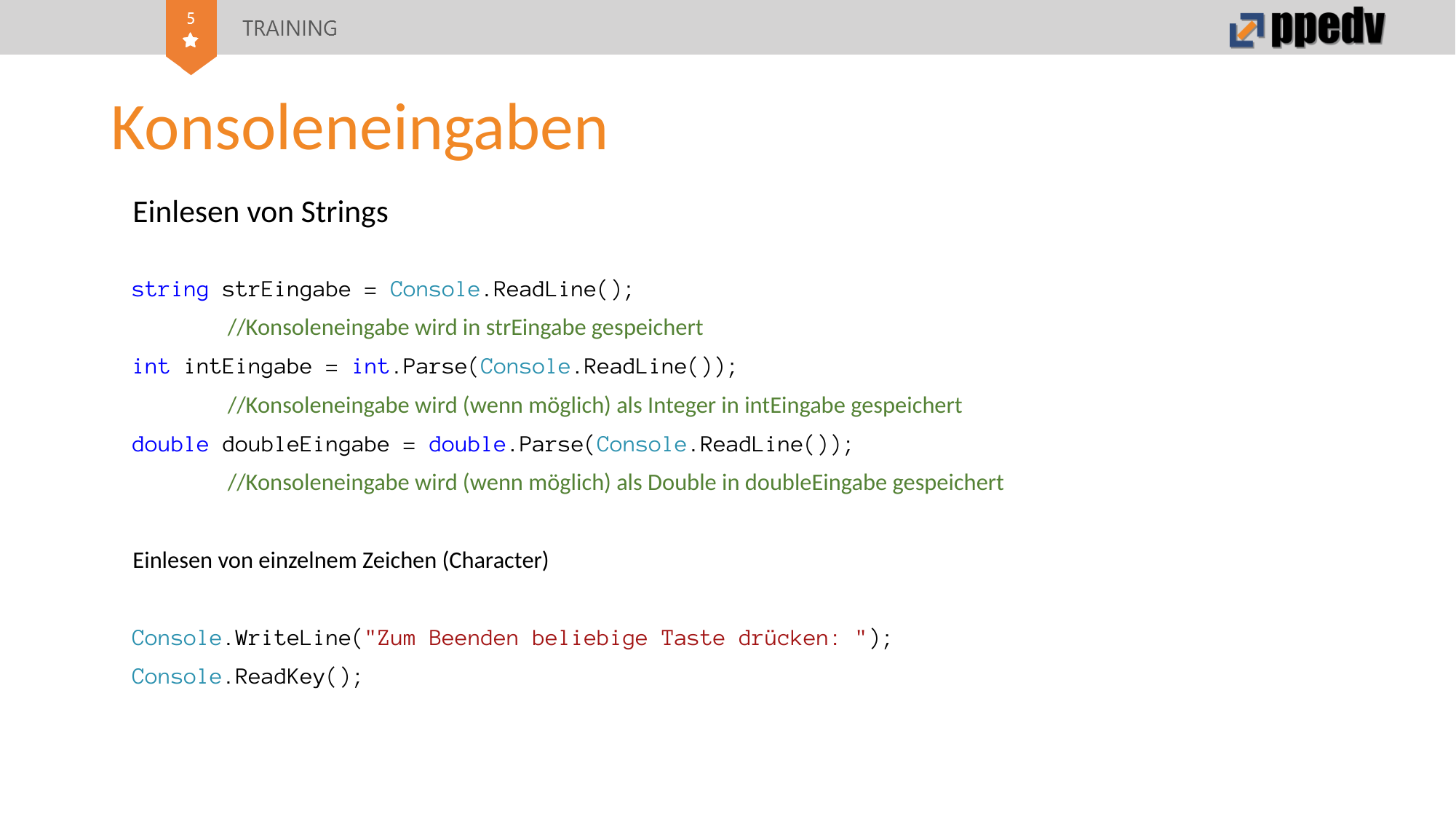

# Konsoleneingaben
Einlesen von Strings
string strEingabe = Console.ReadLine();
	//Konsoleneingabe wird in strEingabe gespeichert
int intEingabe = int.Parse(Console.ReadLine());
	//Konsoleneingabe wird (wenn möglich) als Integer in intEingabe gespeichert
double doubleEingabe = double.Parse(Console.ReadLine());
	//Konsoleneingabe wird (wenn möglich) als Double in doubleEingabe gespeichert

Einlesen von einzelnem Zeichen (Character)

Console.WriteLine("Zum Beenden beliebige Taste drücken: ");
Console.ReadKey();